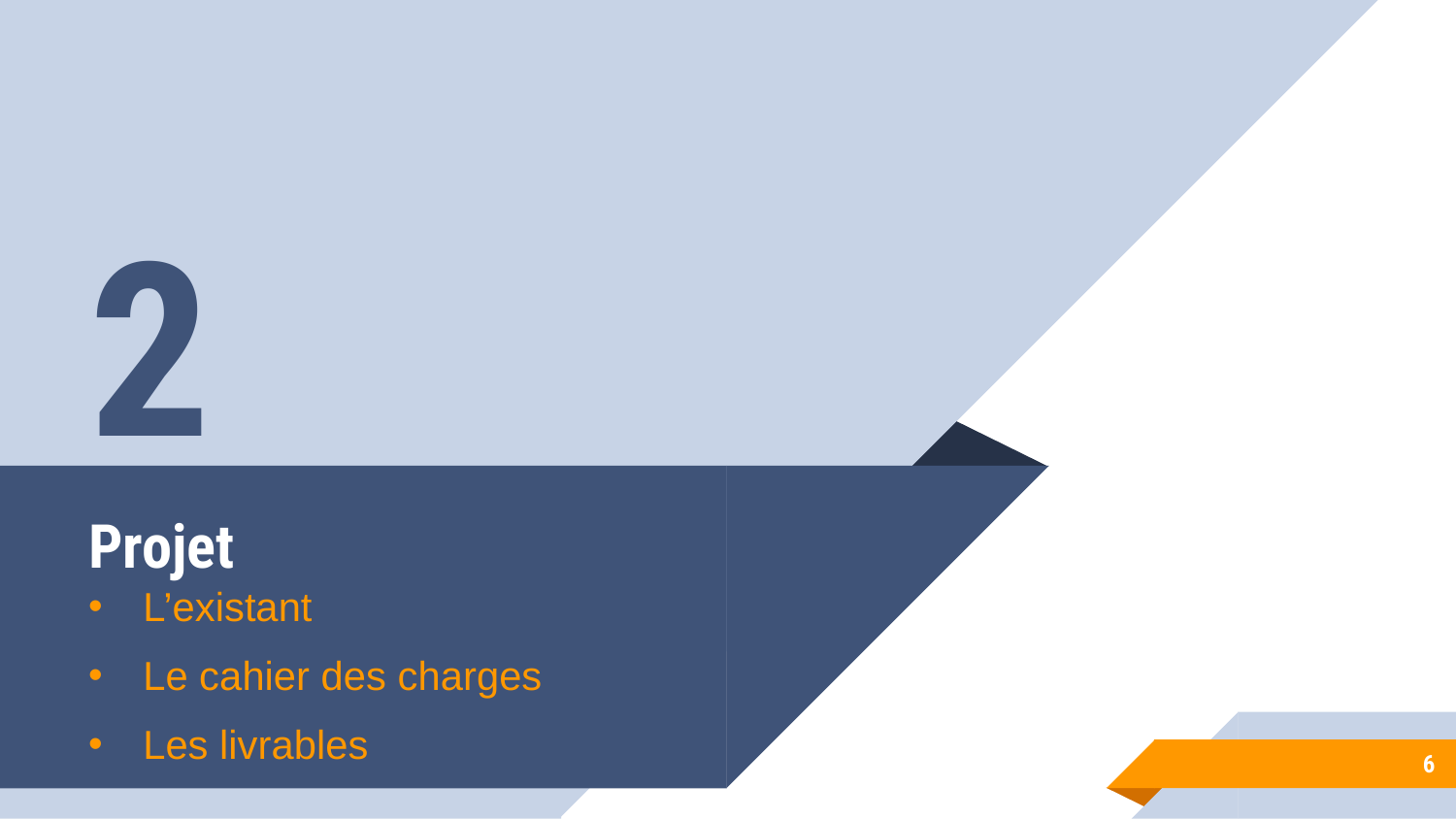

2
# Projet
L’existant
Le cahier des charges
Les livrables

6